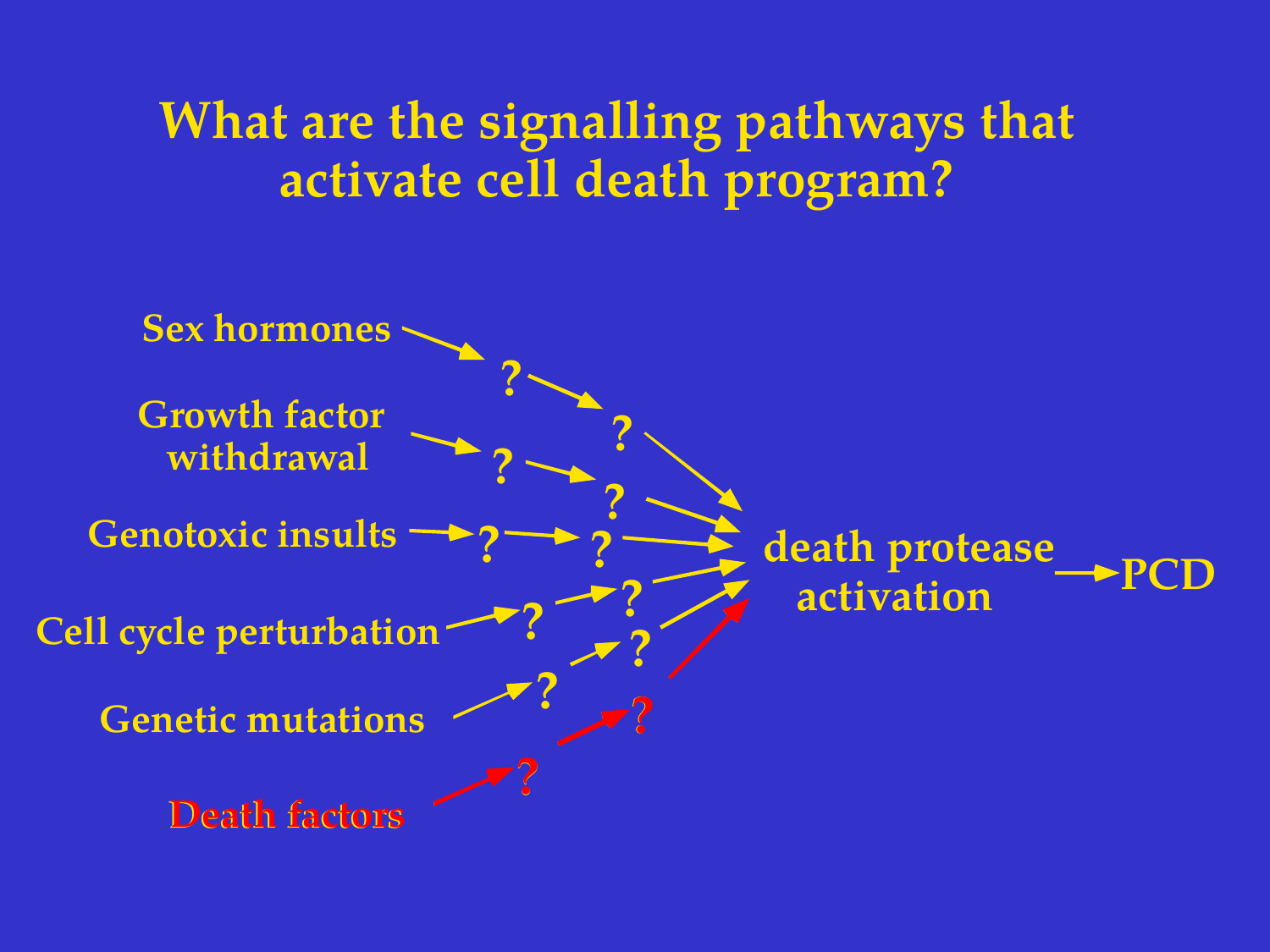

What are the signalling pathways that
         activate cell death program?
Sex hormones

?

Growth factor

?
   withdrawal

?

?

Genotoxic insults
?
?

death protease

PCD

?

   activation

?

?

?

Death factors

?

?

Death factors
Cell cycle perturbation

?

?

Genetic mutations